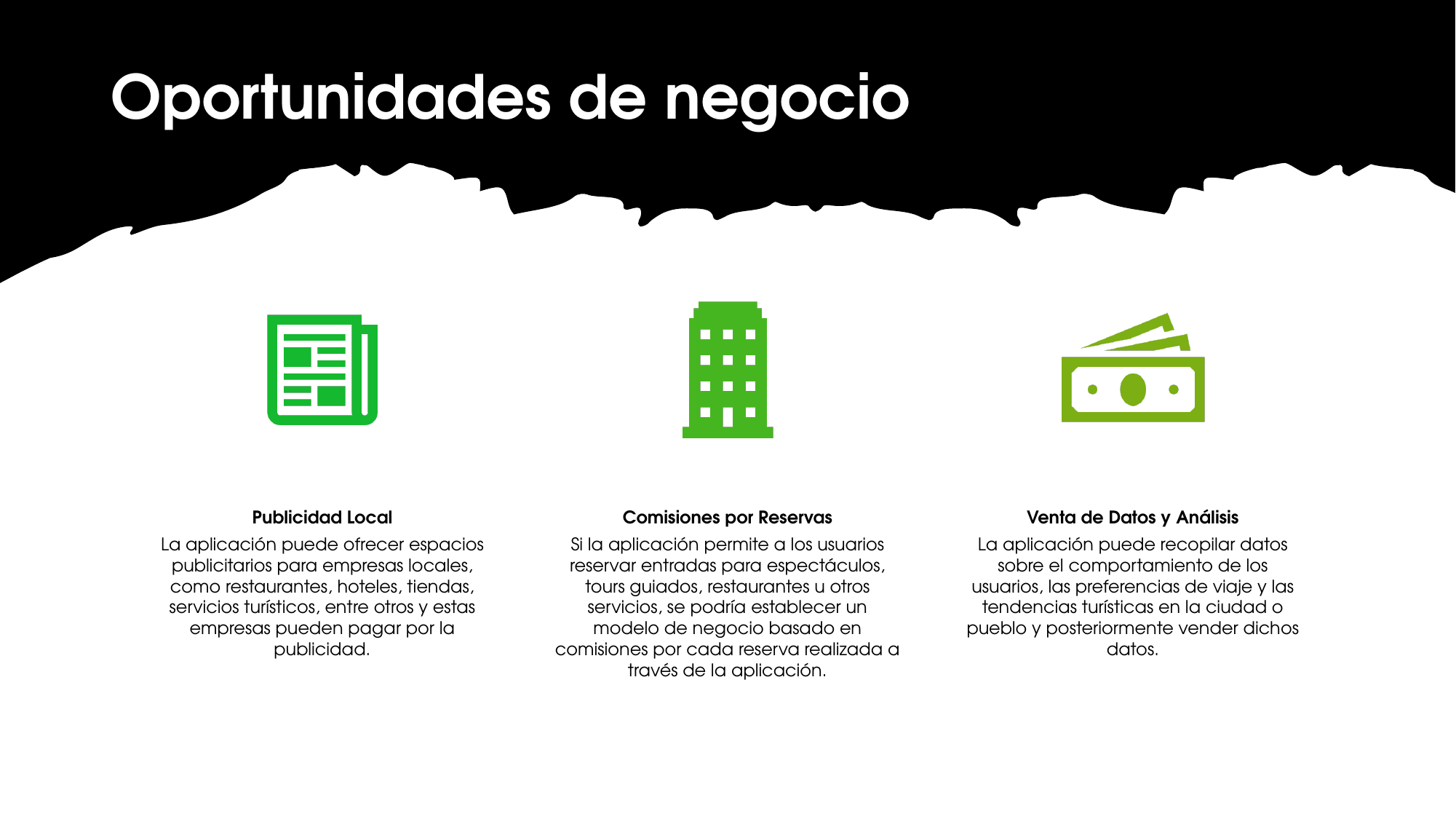

# Oportunidades de negocio
Publicidad Local
La aplicación puede ofrecer espacios publicitarios para empresas locales, como restaurantes, hoteles, tiendas, servicios turísticos, entre otros y estas empresas pueden pagar por la publicidad.
Comisiones por Reservas
Si la aplicación permite a los usuarios reservar entradas para espectáculos, tours guiados, restaurantes u otros servicios, se podría establecer un modelo de negocio basado en comisiones por cada reserva realizada a través de la aplicación.
Venta de Datos y Análisis
La aplicación puede recopilar datos sobre el comportamiento de los usuarios, las preferencias de viaje y las tendencias turísticas en la ciudad o pueblo y posteriormente vender dichos datos.